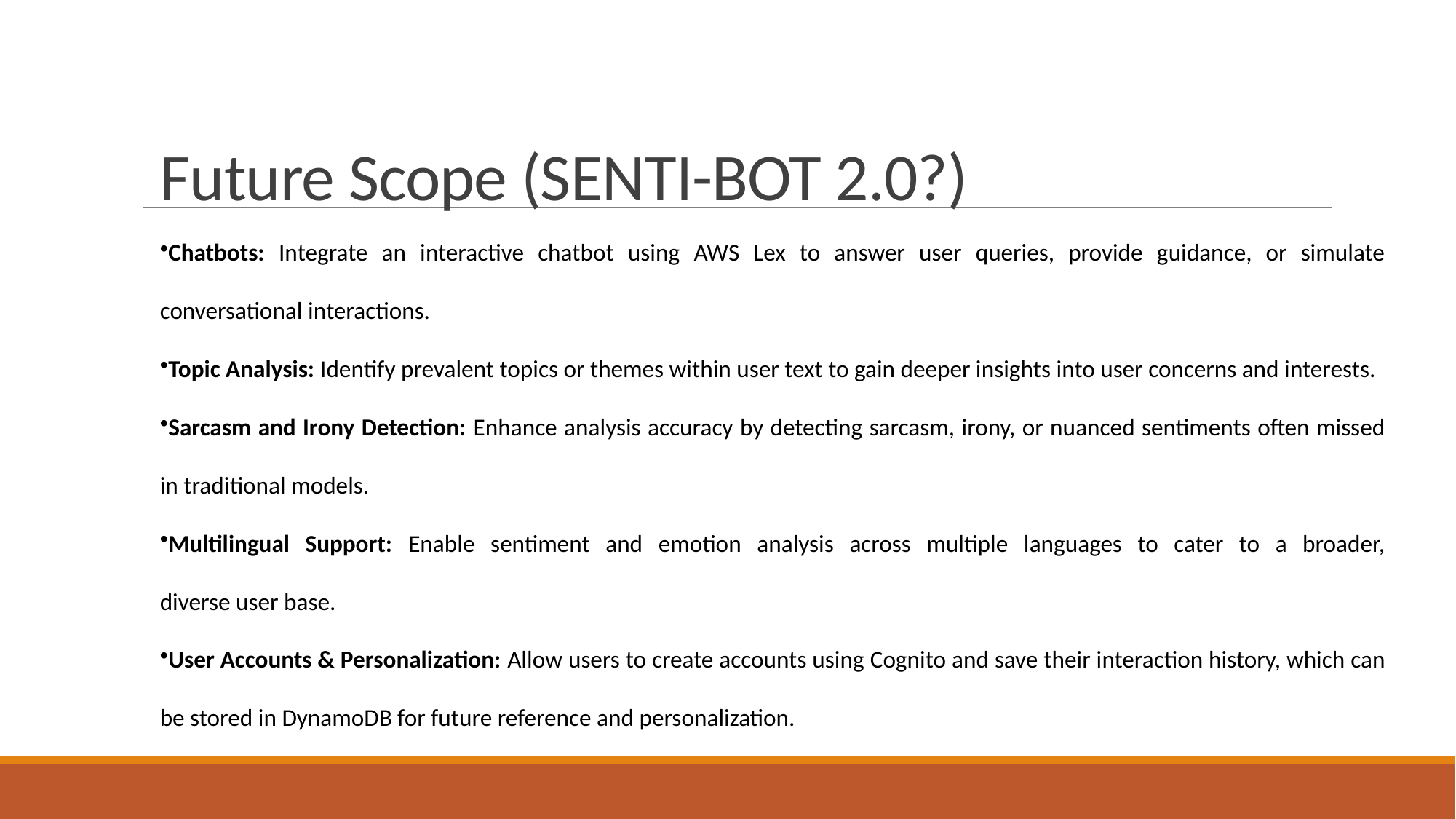

# Future Scope (SENTI-BOT 2.0?)
Chatbots: Integrate an interactive chatbot using AWS Lex to answer user queries, provide guidance, or simulate conversational interactions.
Topic Analysis: Identify prevalent topics or themes within user text to gain deeper insights into user concerns and interests.
Sarcasm and Irony Detection: Enhance analysis accuracy by detecting sarcasm, irony, or nuanced sentiments often missed in traditional models.
Multilingual Support: Enable sentiment and emotion analysis across multiple languages to cater to a broader, diverse user base.
User Accounts & Personalization: Allow users to create accounts using Cognito and save their interaction history, which can be stored in DynamoDB for future reference and personalization.